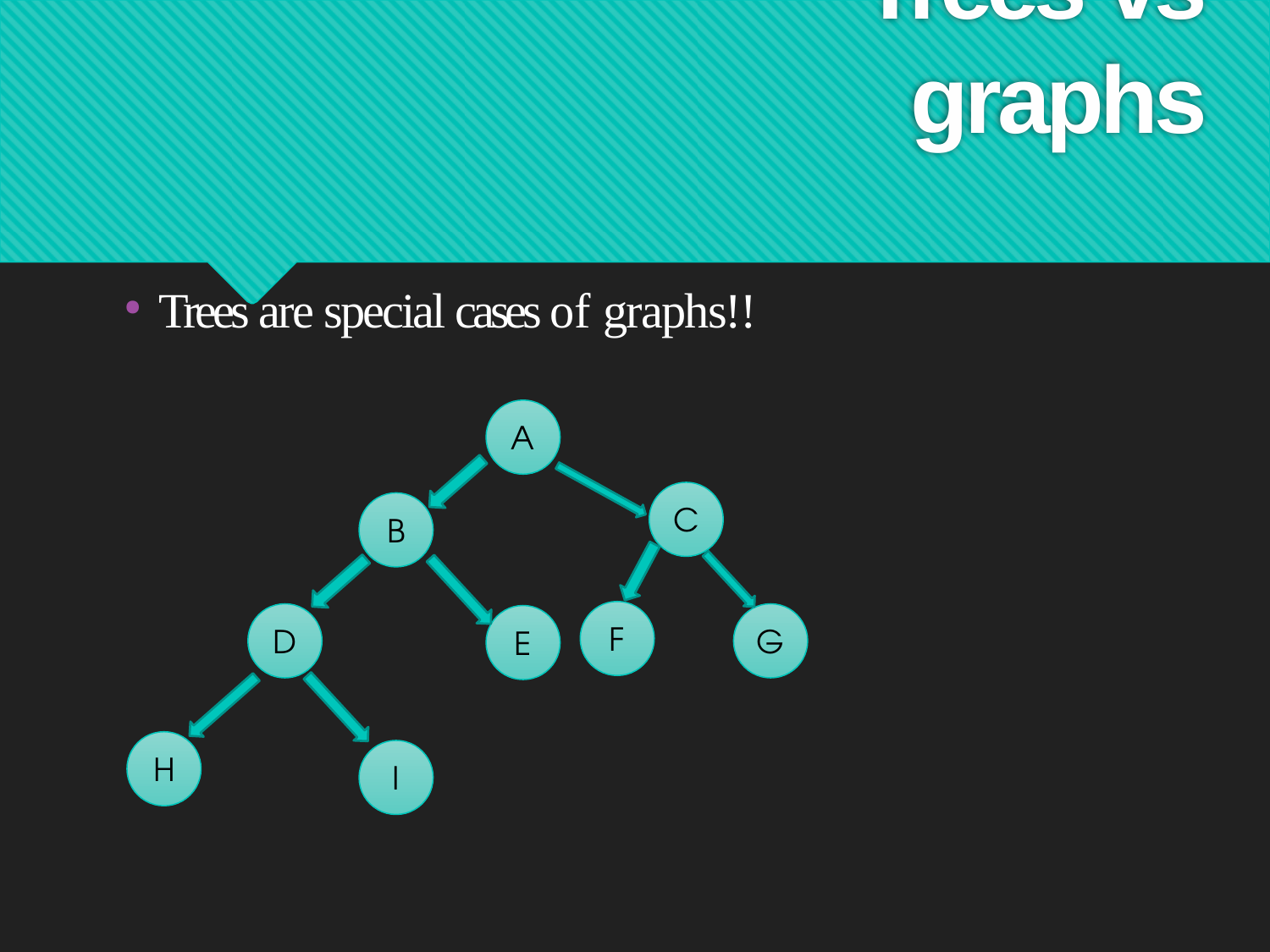

# Trees vs graphs
Trees are special cases of graphs!!
A

C
B

F
D
G
E

H
I